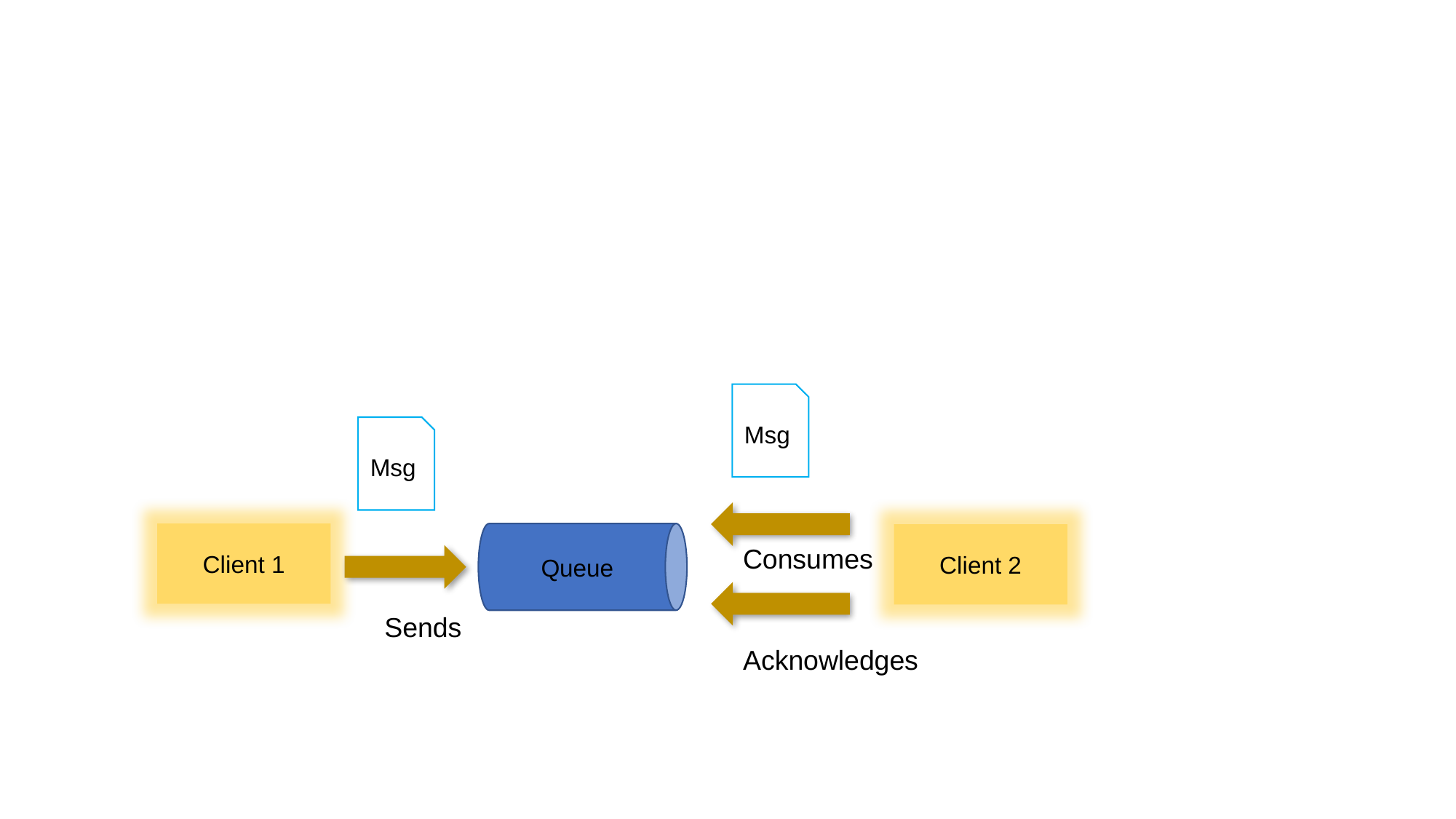

Msg
Msg
Queue

Client 1
Client 2
Consumes

Sends
Acknowledges